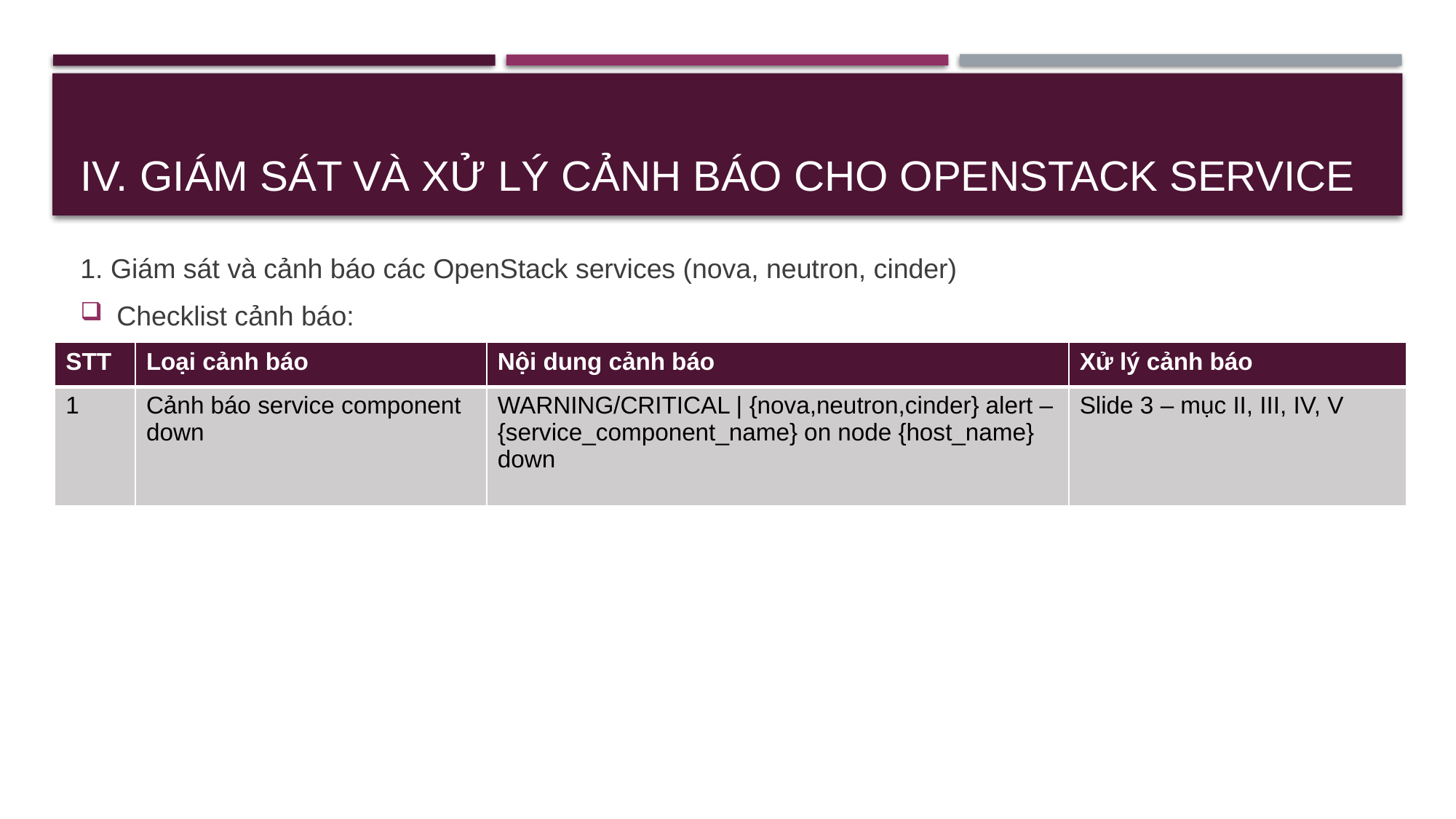

# IV. Giám sát và xử lý cảnh báo cho OpenStack service

1. Giám sát và cảnh báo các OpenStack services (nova, neutron, cinder)
Checklist cảnh báo:

| STT | Loại cảnh báo | Nội dung cảnh báo | Xử lý cảnh báo |
| --- | --- | --- | --- |
| 1 | Cảnh báo service component down | WARNING/CRITICAL | {nova,neutron,cinder} alert – {service\_component\_name} on node {host\_name} down | Slide 3 – mục II, III, IV, V |